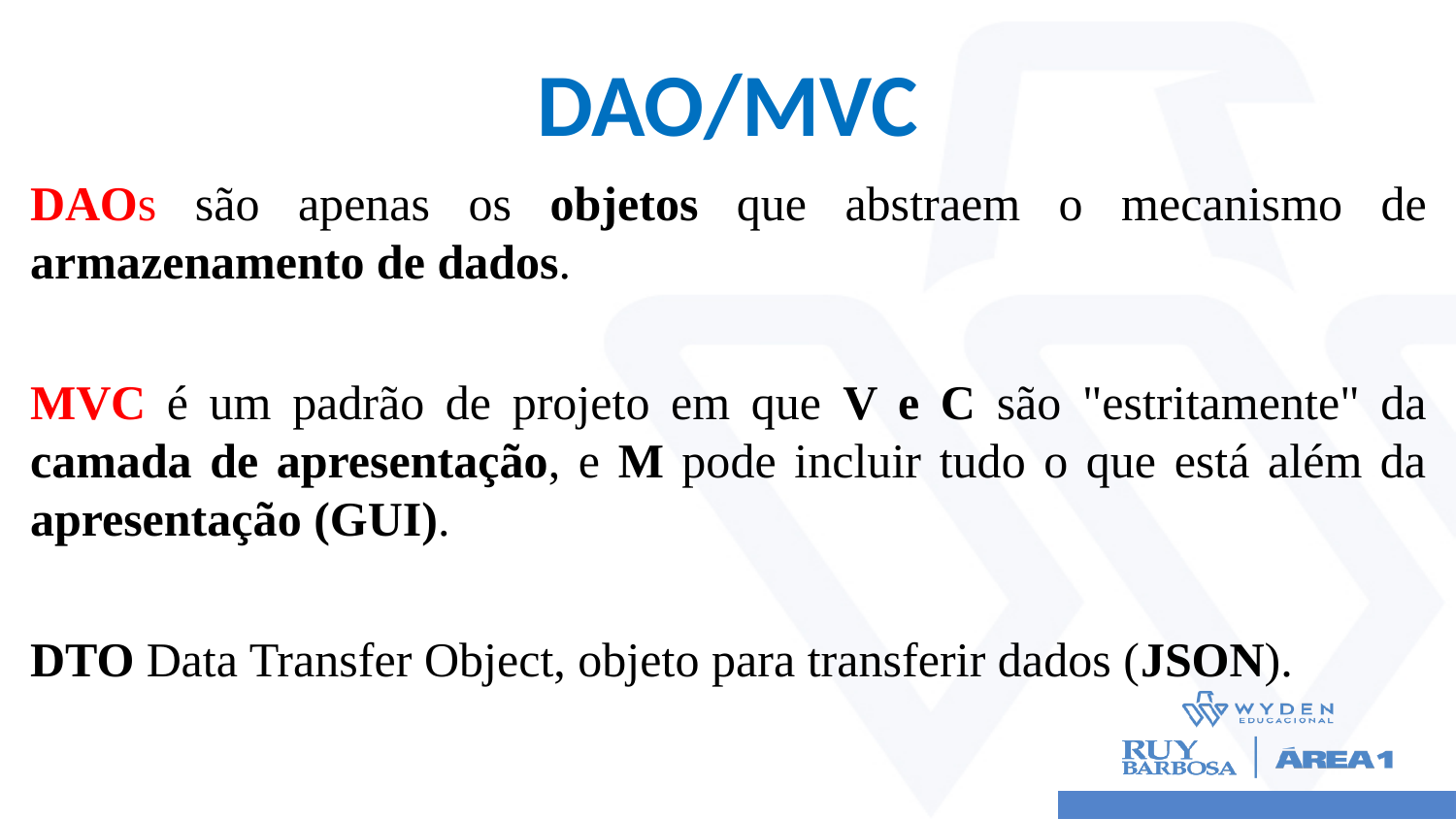

# DAO/MVC
DAOs são apenas os objetos que abstraem o mecanismo de armazenamento de dados.

MVC é um padrão de projeto em que V e C são "estritamente" da camada de apresentação, e M pode incluir tudo o que está além da apresentação (GUI).

DTO Data Transfer Object, objeto para transferir dados (JSON).